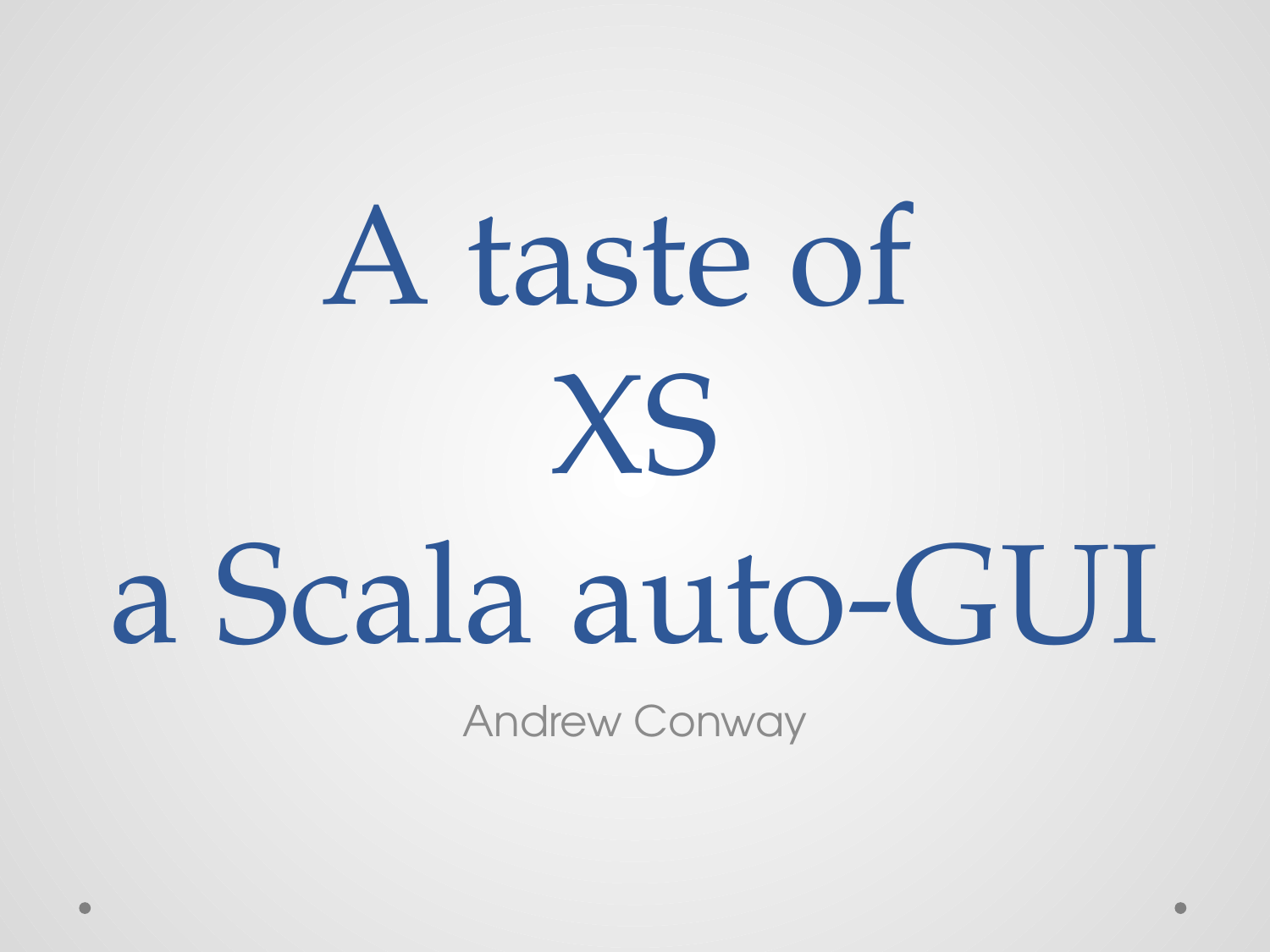

# A taste of XS a Scala auto-GUI
Andrew Conway